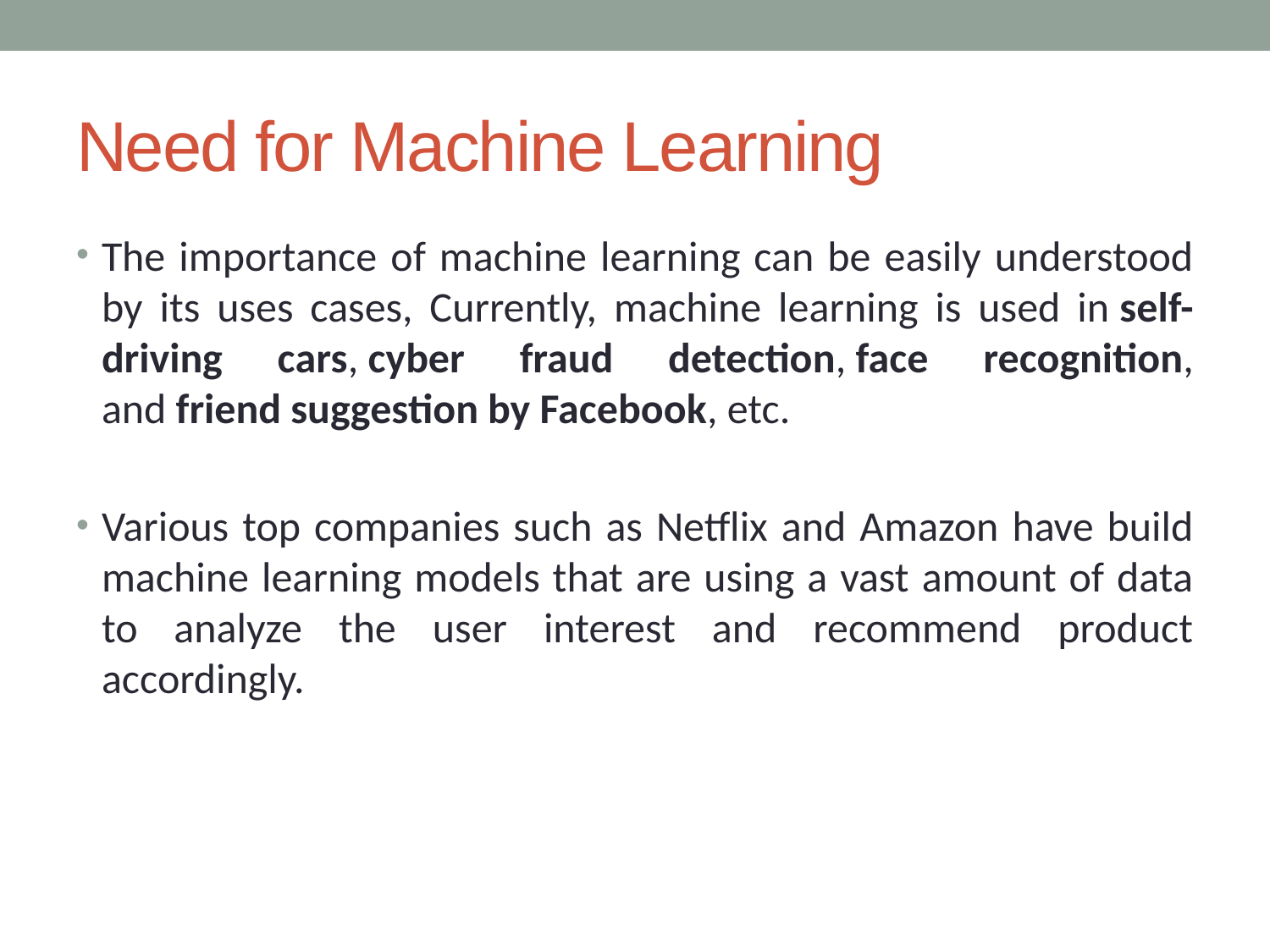

# Need for Machine Learning
The importance of machine learning can be easily understood by its uses cases, Currently, machine learning is used in self-driving cars, cyber fraud detection, face recognition, and friend suggestion by Facebook, etc.

Various top companies such as Netflix and Amazon have build machine learning models that are using a vast amount of data to analyze the user interest and recommend product accordingly.